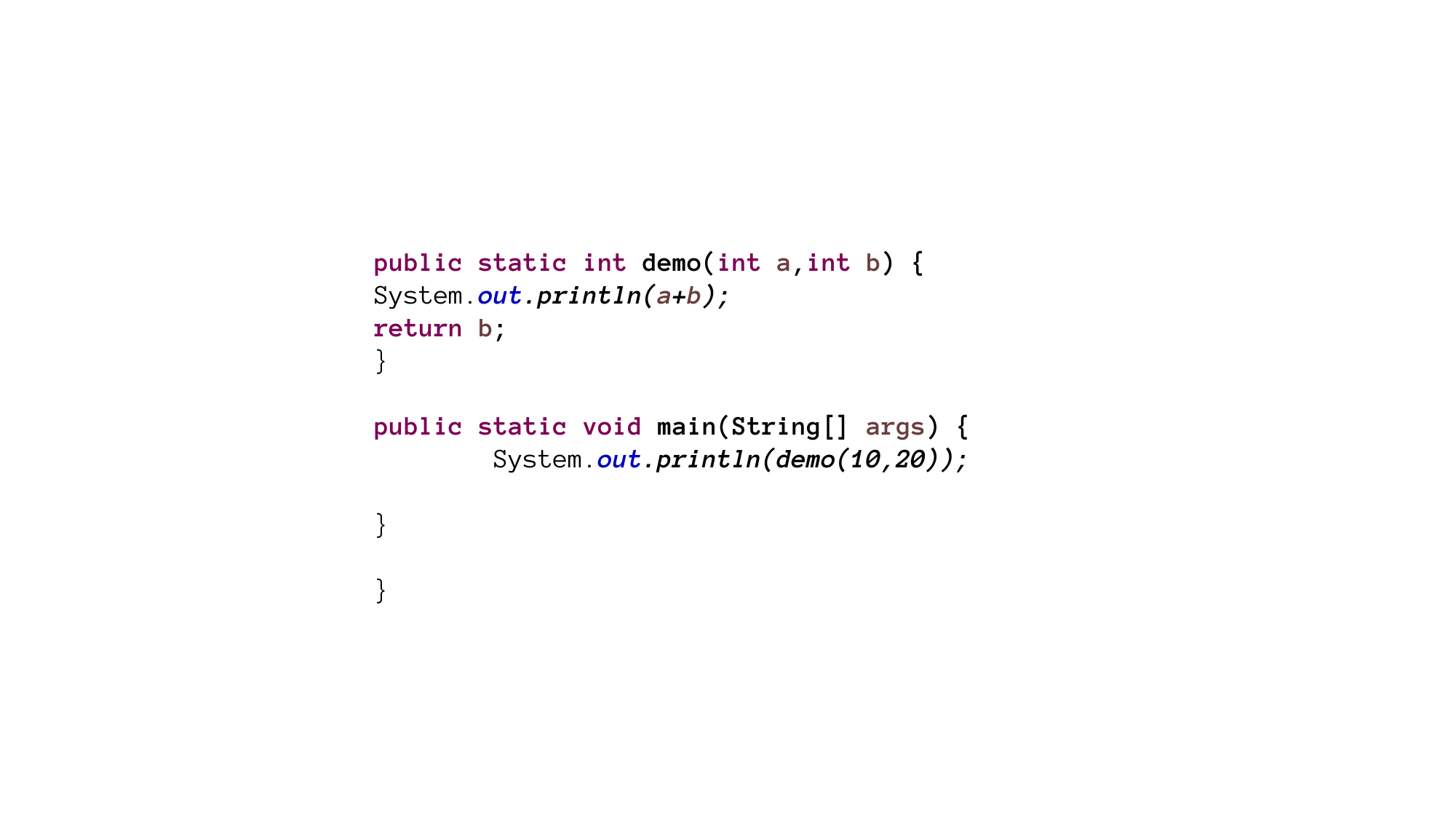

#

public static int demo(int a,int b) {
System.out.println(a+b);
return b;
}

public static void main(String[] args) {
        System.out.println(demo(10,20));

}

}